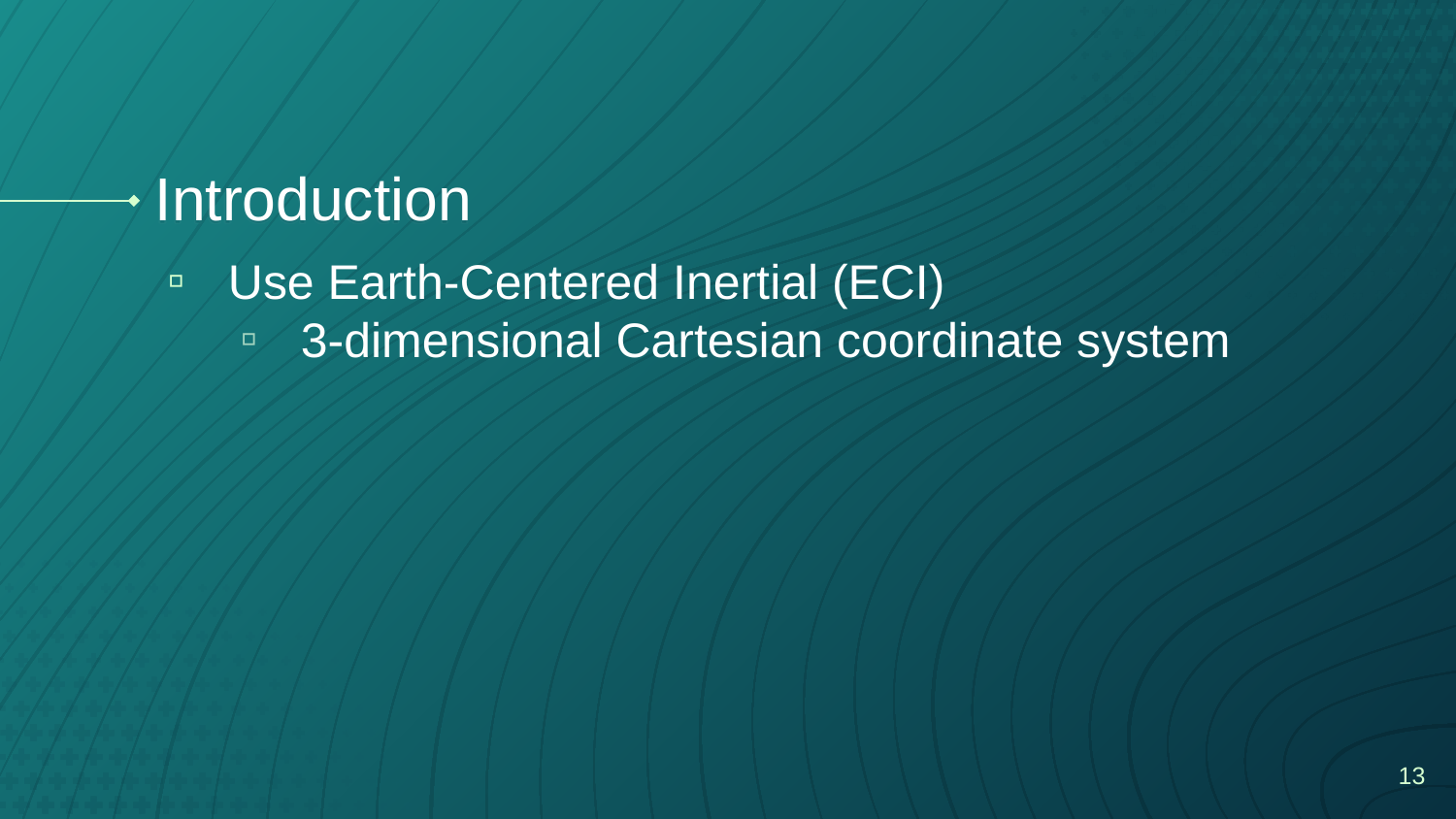

# Introduction
Use Earth-Centered Inertial (ECI)
3-dimensional Cartesian coordinate system

13